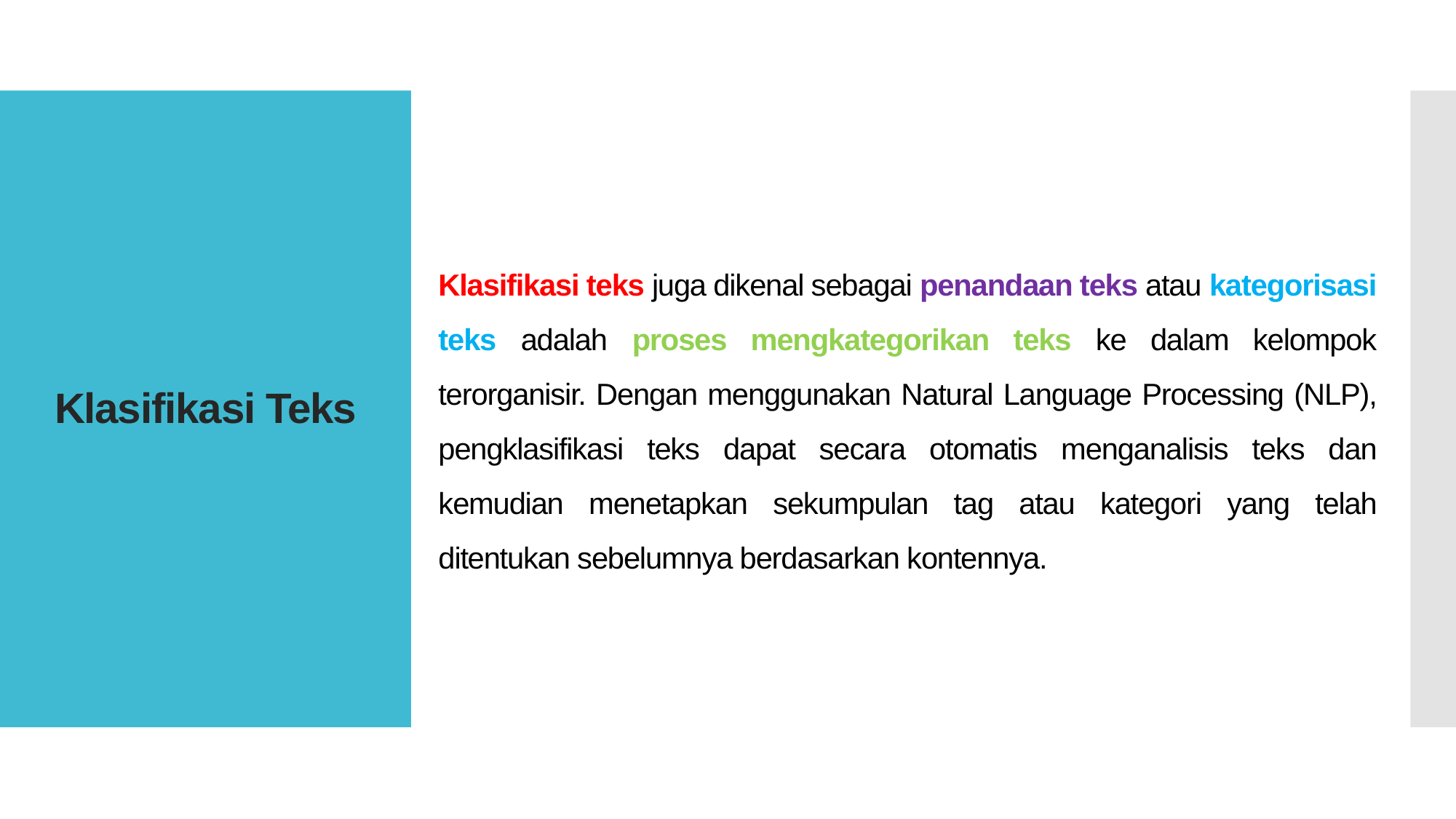

Klasifikasi teks juga dikenal sebagai penandaan teks atau kategorisasi teks adalah proses mengkategorikan teks ke dalam kelompok terorganisir. Dengan menggunakan Natural Language Processing (NLP), pengklasifikasi teks dapat secara otomatis menganalisis teks dan kemudian menetapkan sekumpulan tag atau kategori yang telah ditentukan sebelumnya berdasarkan kontennya.

# Klasifikasi Teks